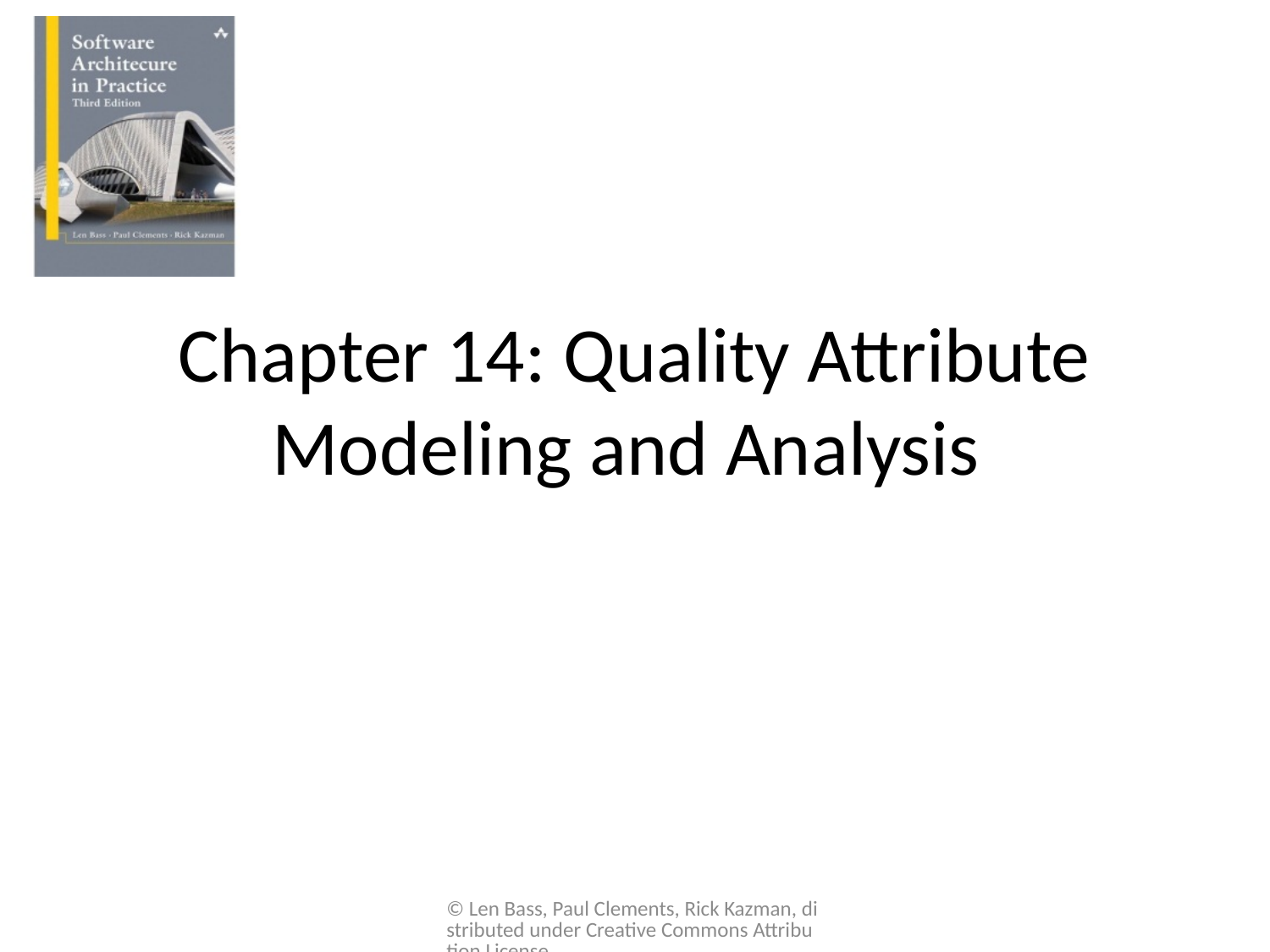

# Chapter 14: Quality Attribute Modeling and Analysis

© Len Bass, Paul Clements, Rick Kazman, distributed under Creative Commons Attribution License